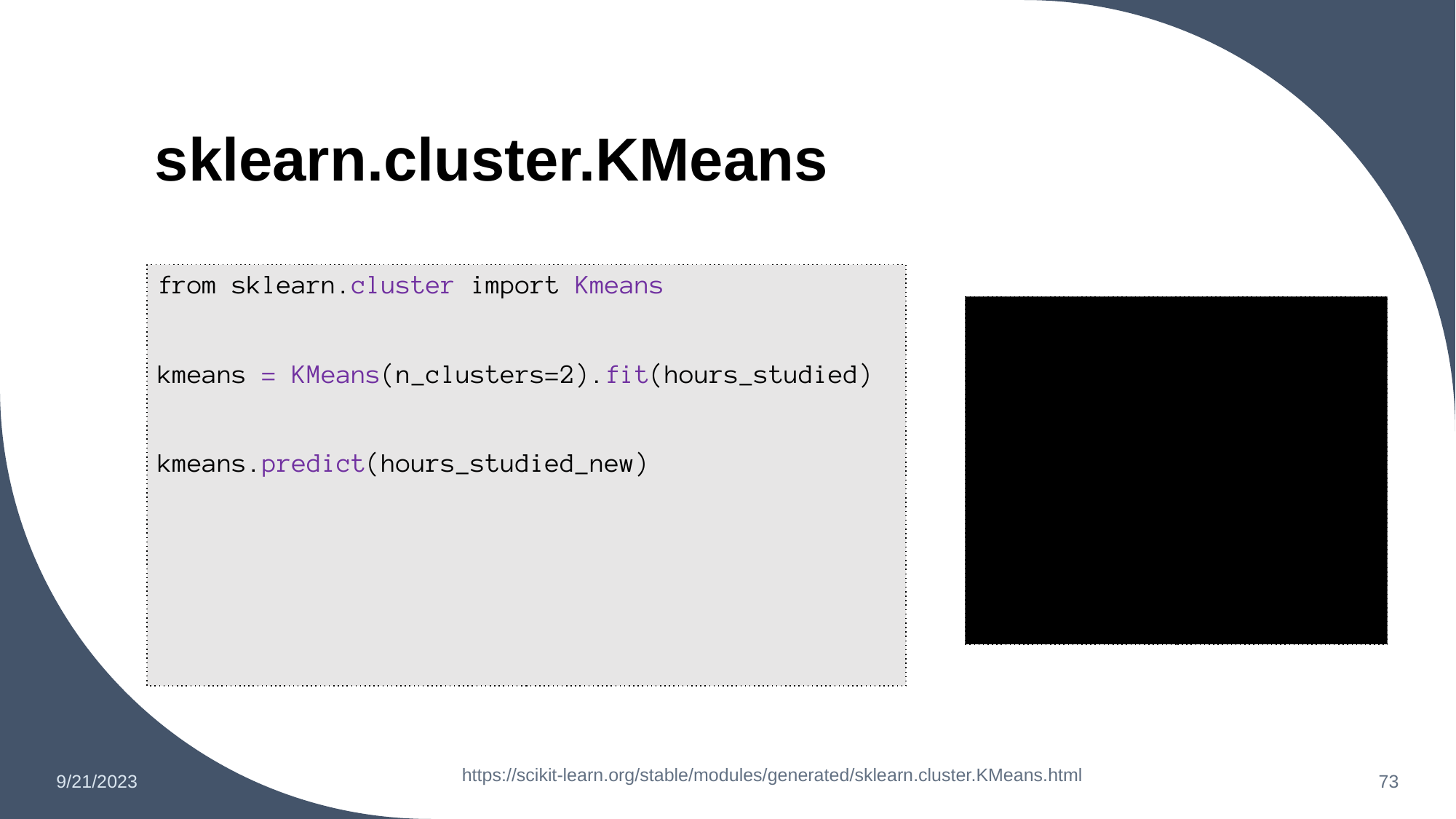

# sklearn.cluster.KMeans
from sklearn.cluster import Kmeans

kmeans = KMeans(n_clusters=2).fit(hours_studied)

kmeans.predict(hours_studied_new)

import

You
https://scikit-learn.org/stable/modules/generated/sklearn.cluster.KMeans.html
9/21/2023
73